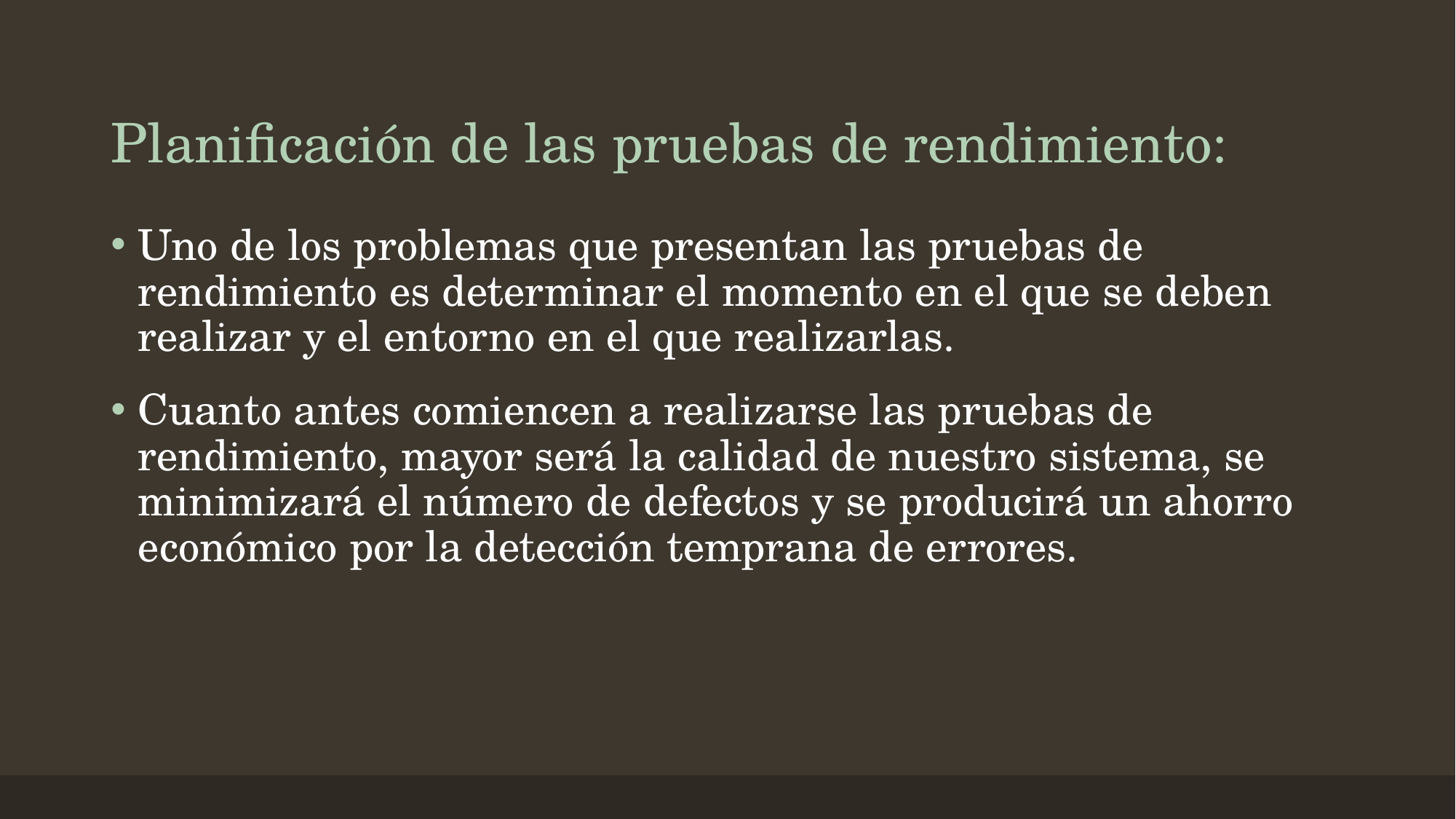

# Planificación de las pruebas de rendimiento:
Uno de los problemas que presentan las pruebas de rendimiento es determinar el momento en el que se deben realizar y el entorno en el que realizarlas.
Cuanto antes comiencen a realizarse las pruebas de rendimiento, mayor será la calidad de nuestro sistema, se minimizará el número de defectos y se producirá un ahorro económico por la detección temprana de errores.